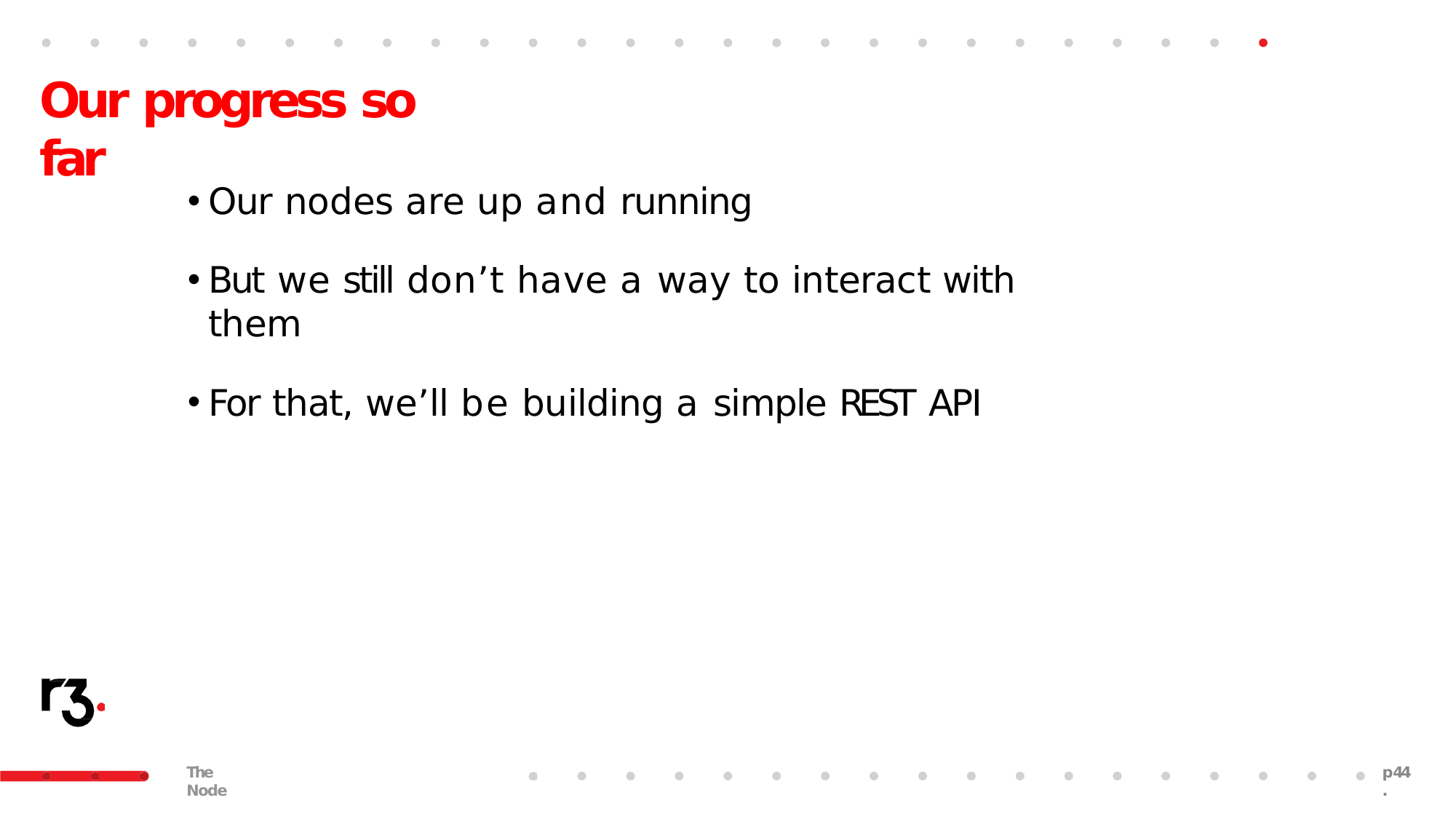

# Our progress so far
Our nodes are up and running
But we still don’t have a way to interact with them
For that, we’ll be building a simple REST API
The Node
p44.